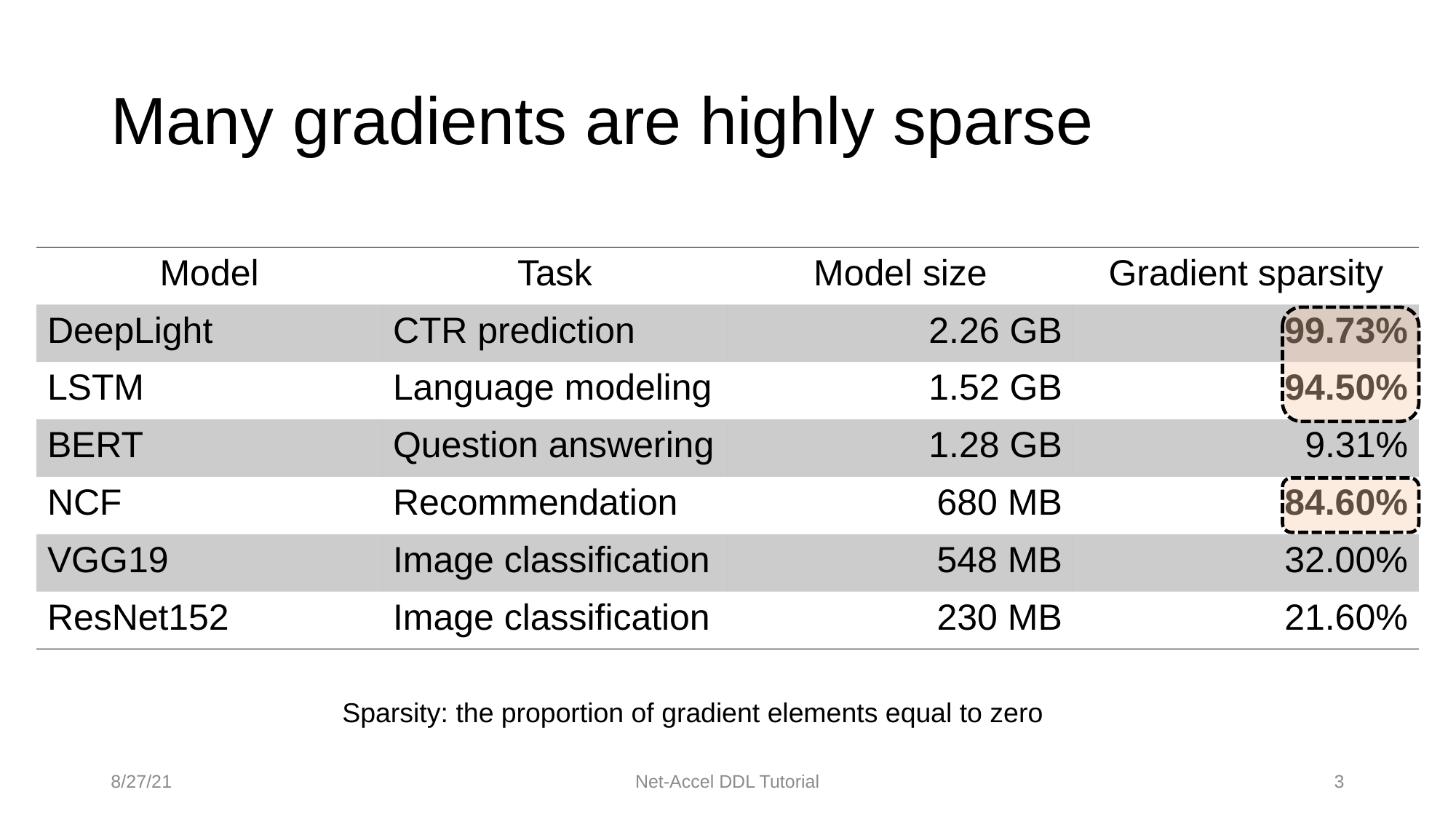

# Many gradients are highly sparse
| Model | Task | Model size | Gradient sparsity |
| --- | --- | --- | --- |
| DeepLight | CTR prediction | 2.26 GB | 99.73% |
| LSTM | Language modeling | 1.52 GB | 94.50% |
| BERT | Question answering | 1.28 GB | 9.31% |
| NCF | Recommendation | 680 MB | 84.60% |
| VGG19 | Image classification | 548 MB | 32.00% |
| ResNet152 | Image classification | 230 MB | 21.60% |

Sparsity: the proportion of gradient elements equal to zero
8/27/21
Net-Accel DDL Tutorial
3